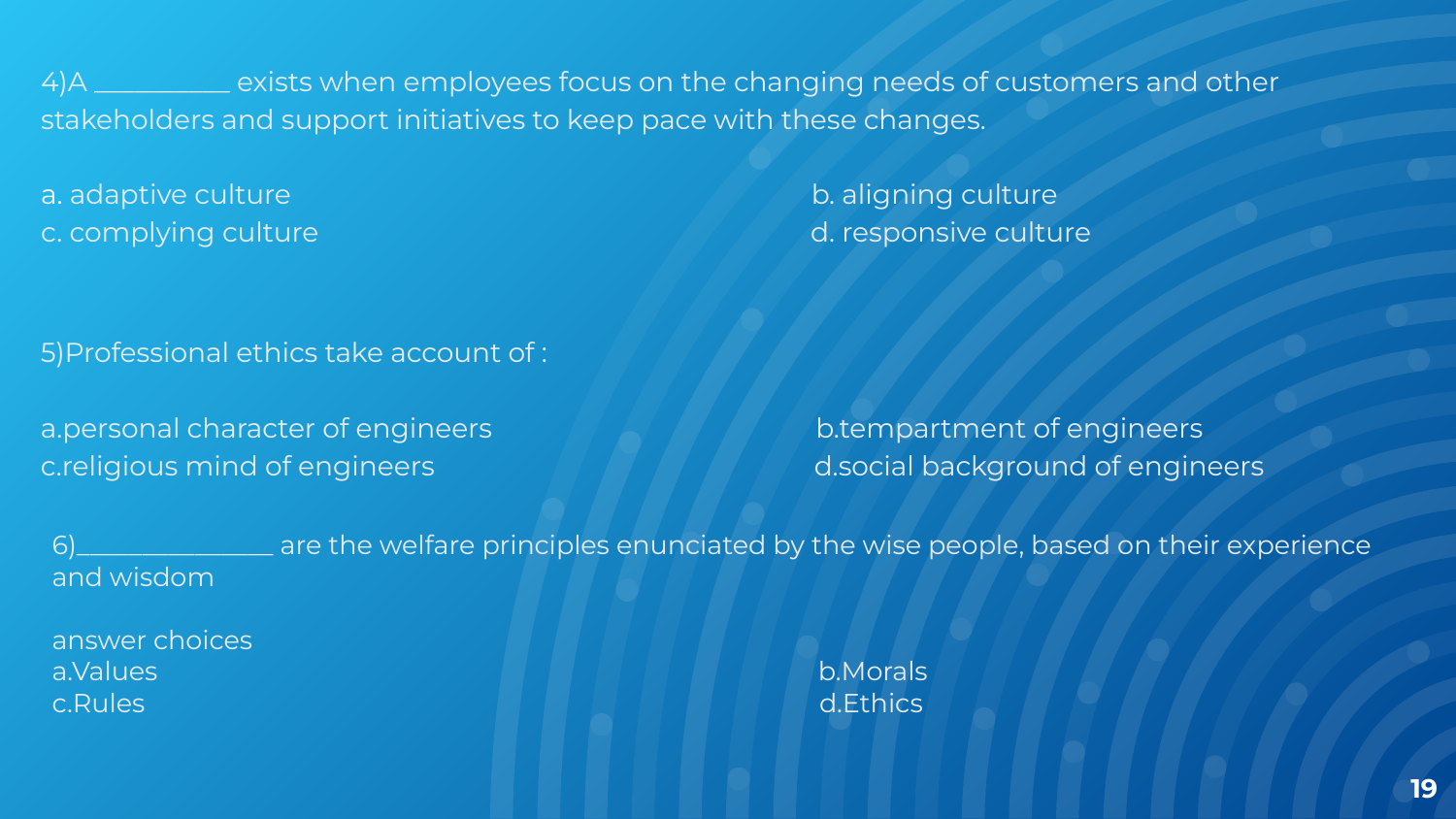

4)A __________ exists when employees focus on the changing needs of customers and other stakeholders and support initiatives to keep pace with these changes.

a. adaptive culture                                                                          b. aligning culture
c. complying culture                                                                      d. responsive culture

5)Professional ethics take account of :

a.personal character of engineers                                              b.tempartment of engineers
c.religious mind of engineers                                                      d.social background of engineers
6)_______________ are the welfare principles enunciated by the wise people, based on their experience and wisdom

answer choices
a.Values                                                                                                 b.Morals
c.Rules                                                                                                   d.Ethics
19